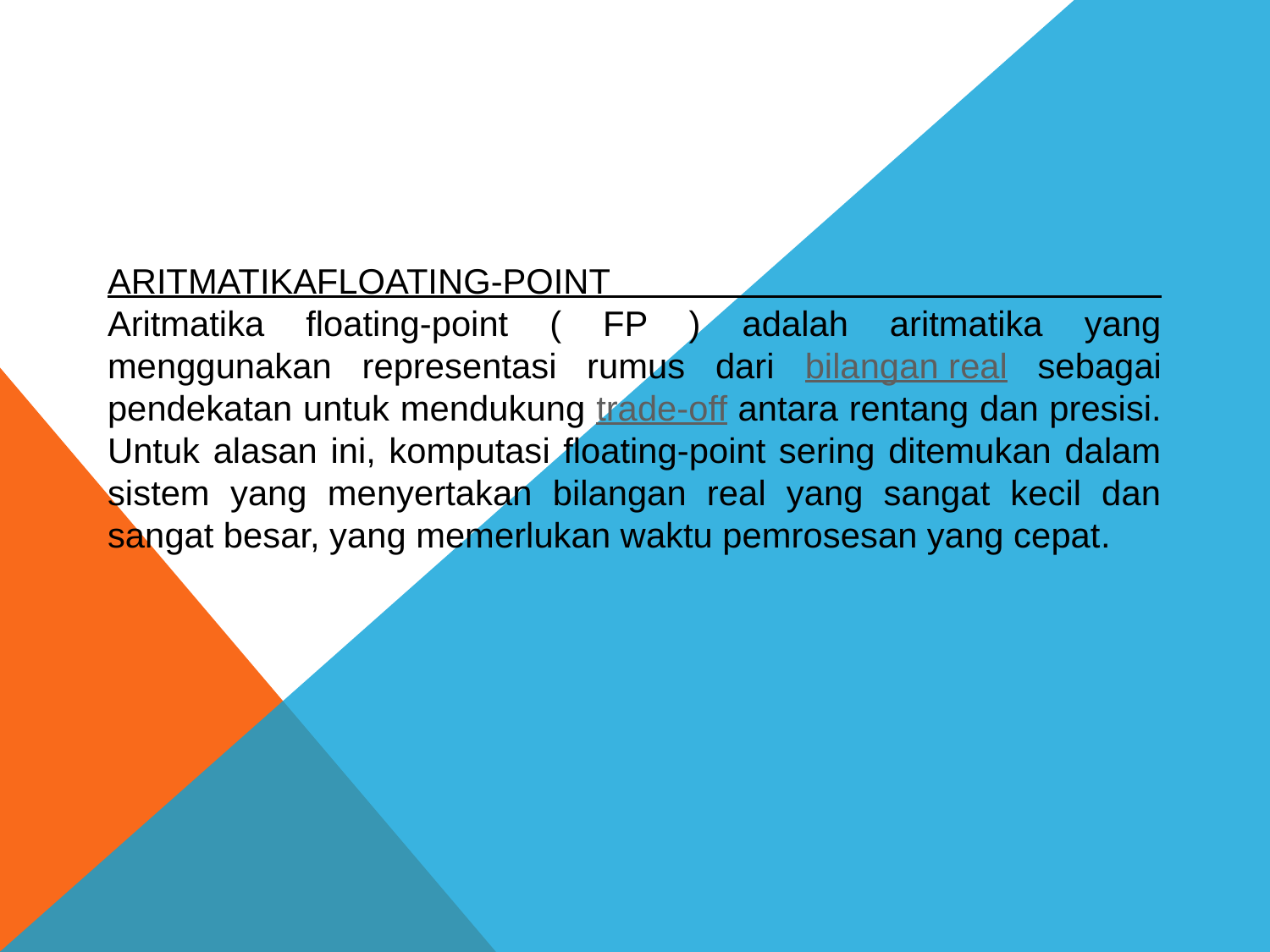

# ARITMATIKAFLOATING-POINT Aritmatika floating-point ( FP ) adalah aritmatika yang menggunakan representasi rumus dari bilangan real sebagai pendekatan untuk mendukung trade-off antara rentang dan presisi. Untuk alasan ini, komputasi floating-point sering ditemukan dalam sistem yang menyertakan bilangan real yang sangat kecil dan sangat besar, yang memerlukan waktu pemrosesan yang cepat.